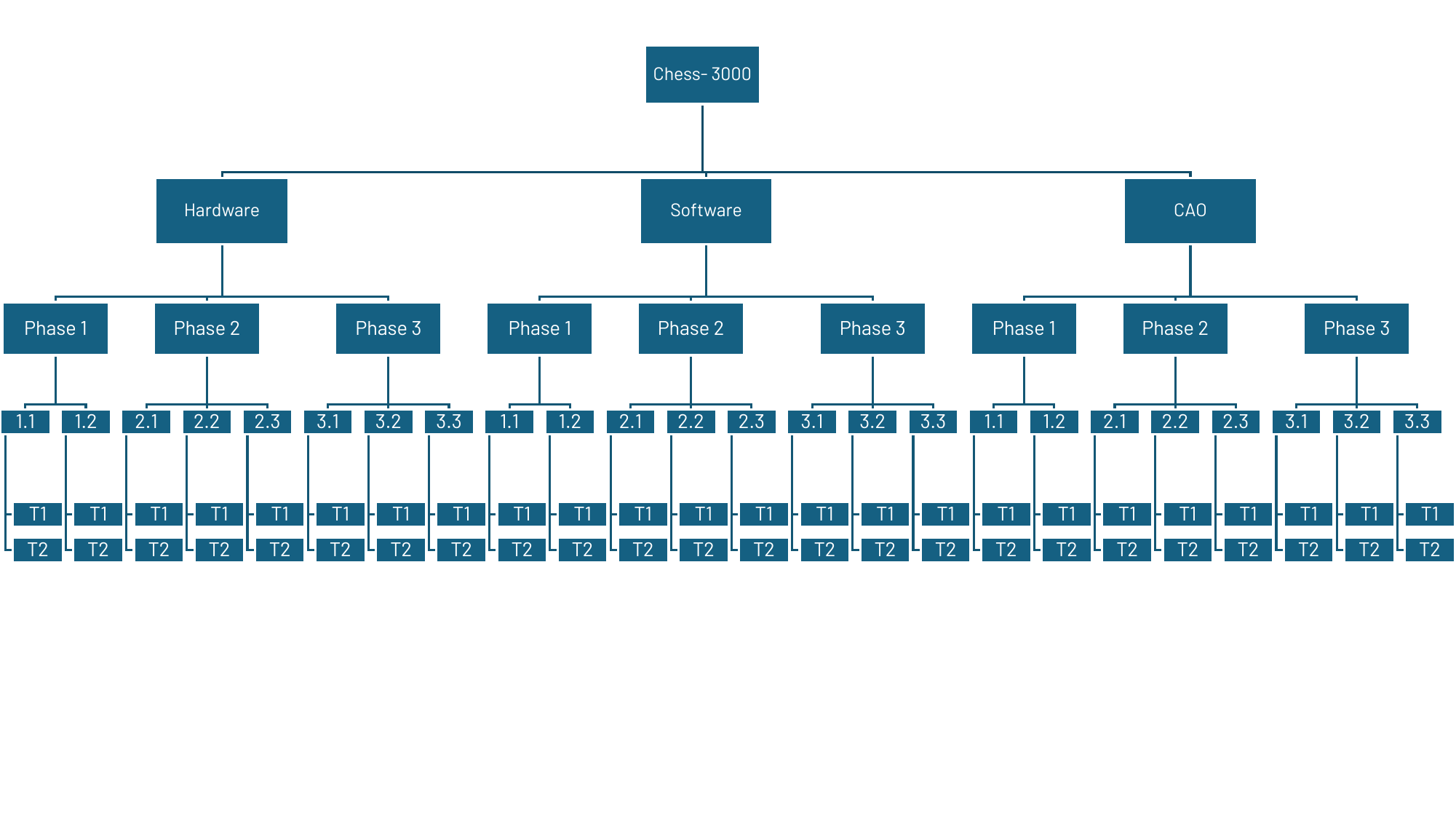

Chess- 3000
Hardware
Phase 1
1.1
T1
T2
1.2
T1
T2
Phase 2
2.1
T1
T2
2.2
T1
T2
2.3
T1
T2
Phase 3
3.1
T1
T2
3.2
T1
T2
3.3
T1
T2
Software
Phase 1
1.1
T1
T2
1.2
T1
T2
Phase 2
2.1
T1
T2
2.2
T1
T2
2.3
T1
T2
Phase 3
3.1
T1
T2
3.2
T1
T2
3.3
T1
T2
CAO
Phase 1
1.1
T1
T2
1.2
T1
T2
Phase 2
2.1
T1
T2
2.2
T1
T2
2.3
T1
T2
Phase 3
3.1
T1
T2
3.2
T1
T2
3.3
T1
T2